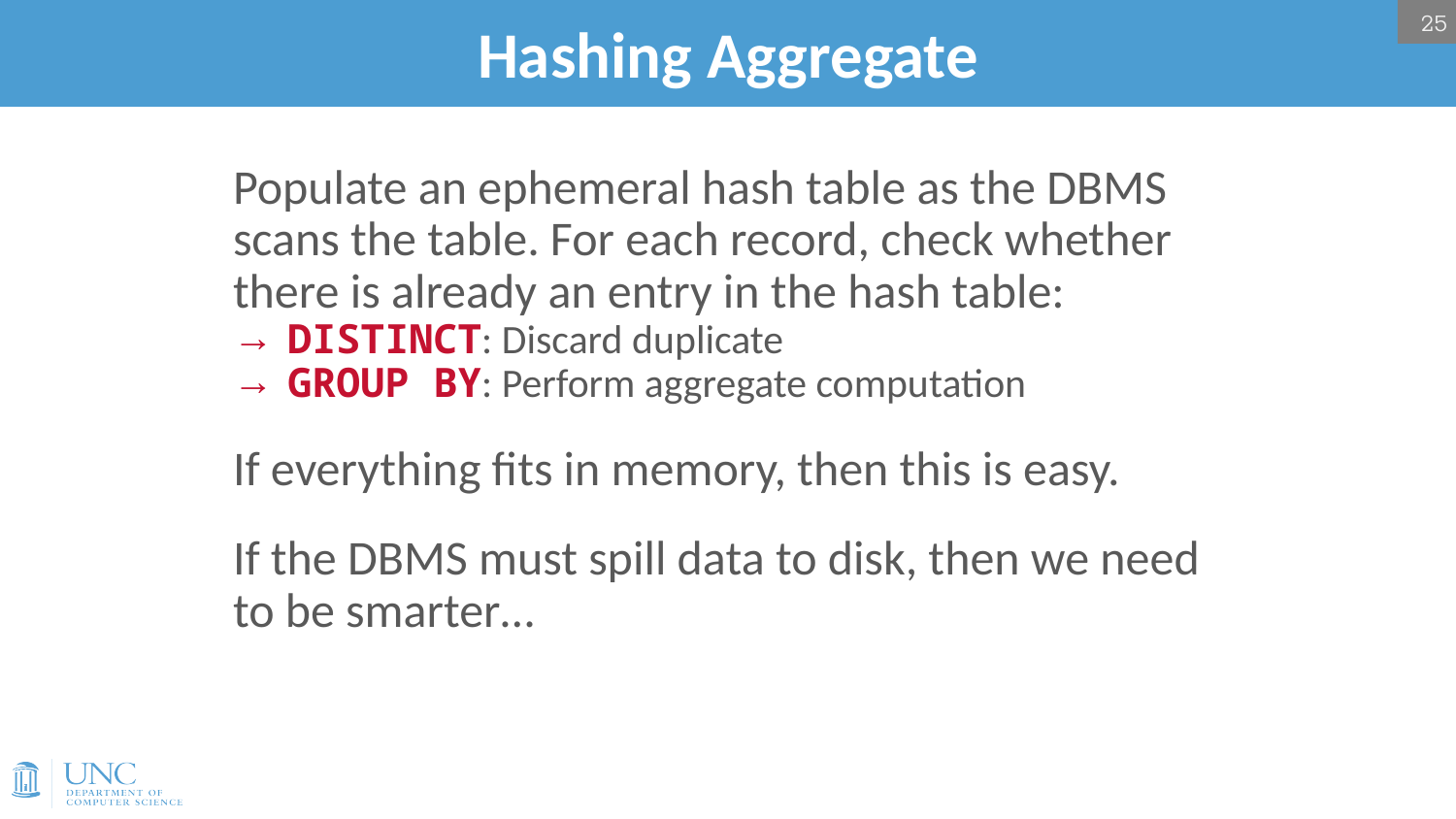

25
# Hashing Aggregate
Populate an ephemeral hash table as the DBMS scans the table. For each record, check whether there is already an entry in the hash table:
DISTINCT: Discard duplicate
GROUP BY: Perform aggregate computation

If everything fits in memory, then this is easy.

If the DBMS must spill data to disk, then we need to be smarter…